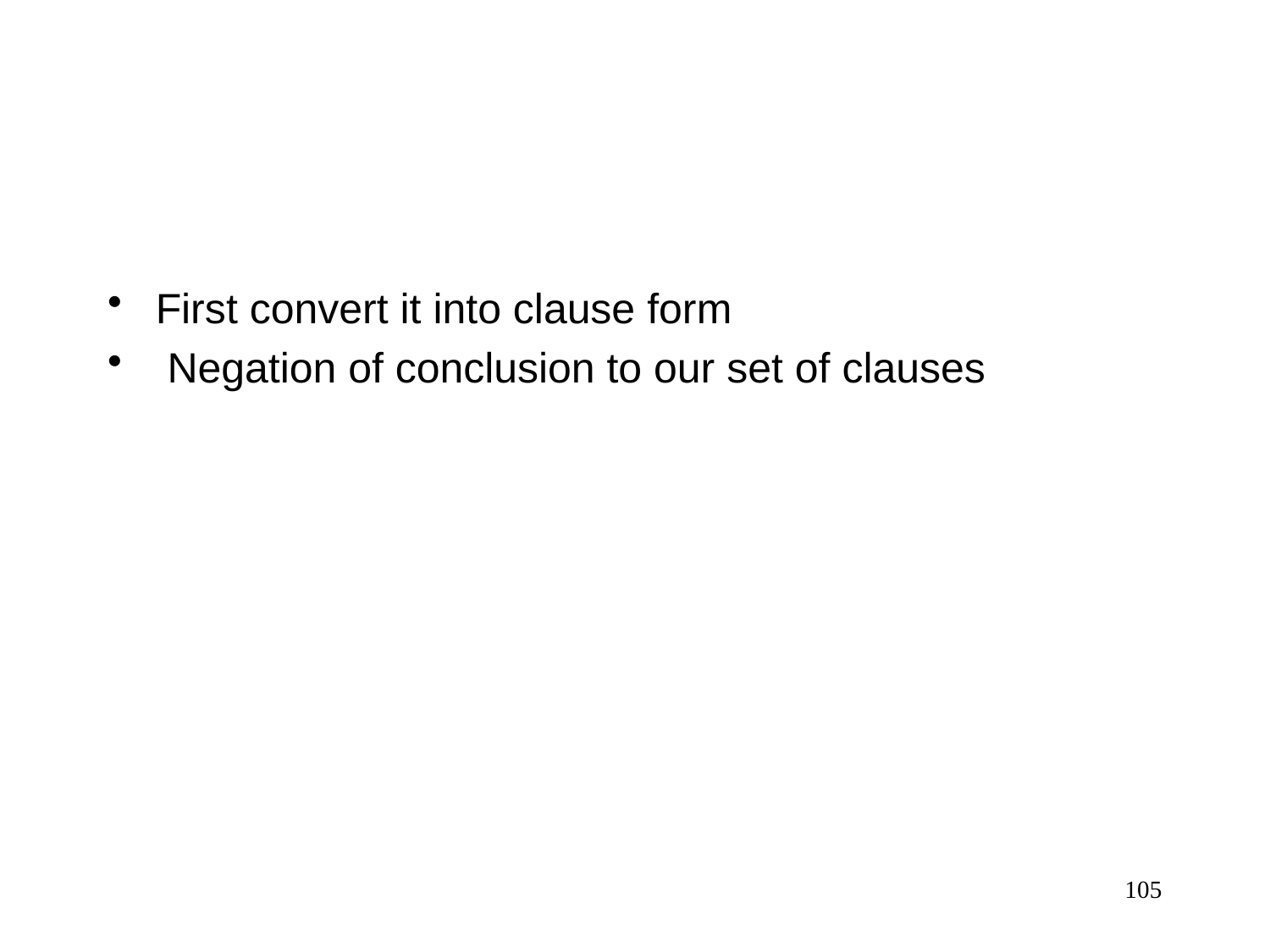

#
First convert it into clause form
 Negation of conclusion to our set of clauses
105